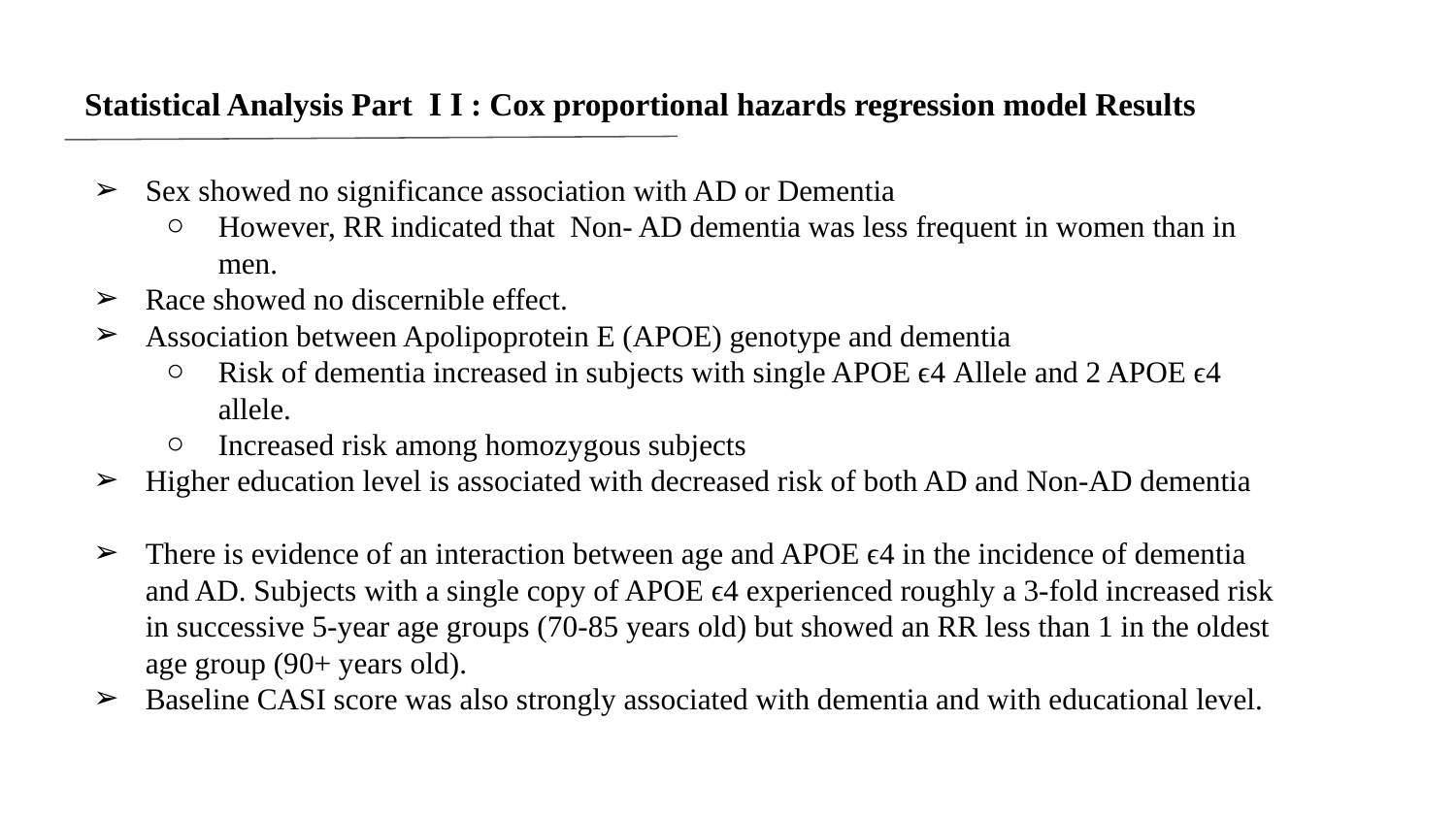

Statistical Analysis Part  I I : Cox proportional hazards regression model Results
Sex showed no significance association with AD or Dementia
However, RR indicated that  Non- AD dementia was less frequent in women than in men.
Race showed no discernible effect.
Association between Apolipoprotein E (APOE) genotype and dementia
Risk of dementia increased in subjects with single APOE ϵ4 Allele and 2 APOE ϵ4 allele.
Increased risk among homozygous subjects
Higher education level is associated with decreased risk of both AD and Non-AD dementia

There is evidence of an interaction between age and APOE ϵ4 in the incidence of dementia and AD. Subjects with a single copy of APOE ϵ4 experienced roughly a 3-fold increased risk in successive 5-year age groups (70-85 years old) but showed an RR less than 1 in the oldest age group (90+ years old).
Baseline CASI score was also strongly associated with dementia and with educational level.